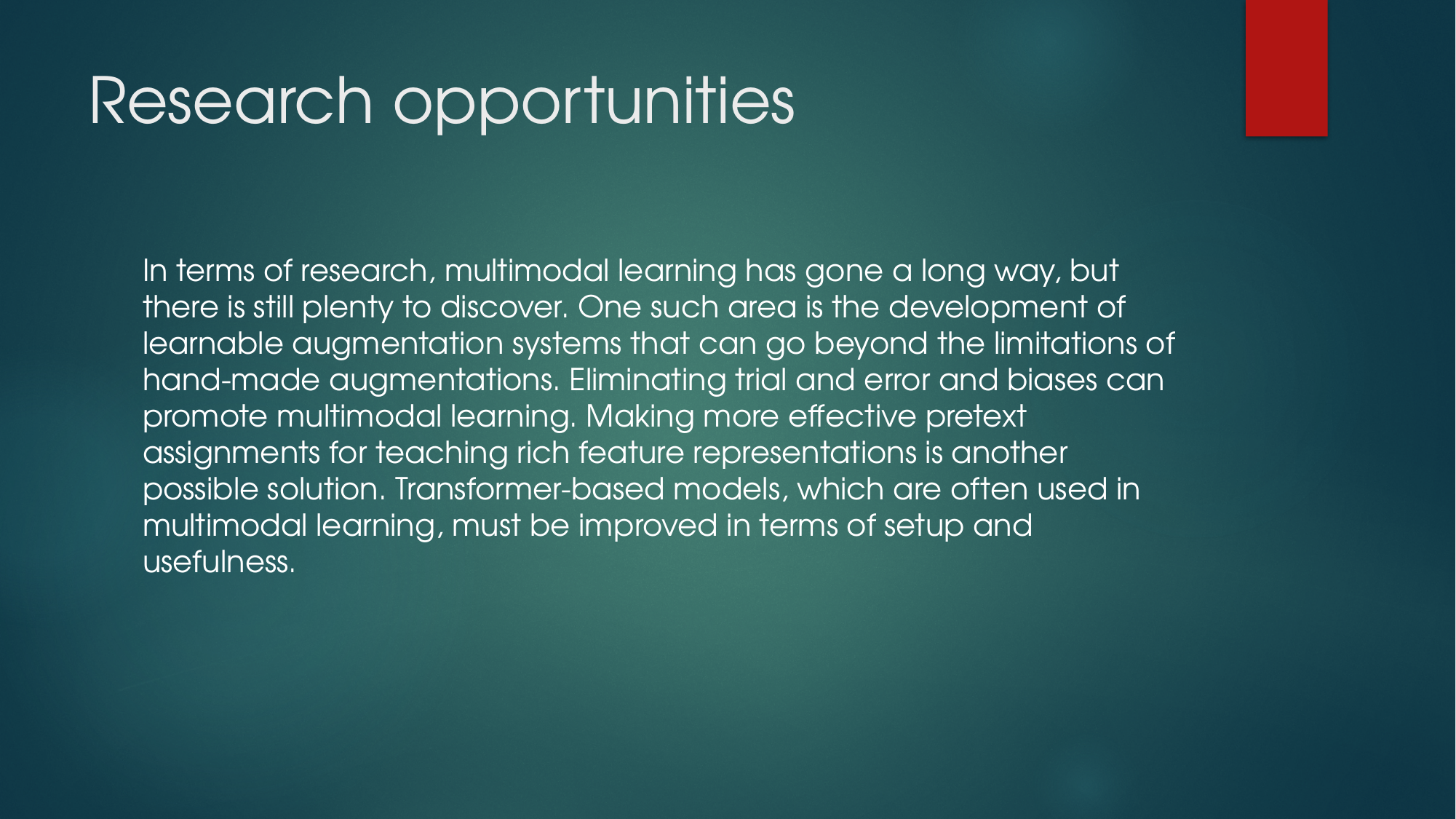

# Research opportunities
In terms of research, multimodal learning has gone a long way, but there is still plenty to discover. One such area is the development of learnable augmentation systems that can go beyond the limitations of hand-made augmentations. Eliminating trial and error and biases can promote multimodal learning. Making more effective pretext assignments for teaching rich feature representations is another possible solution. Transformer-based models, which are often used in multimodal learning, must be improved in terms of setup and usefulness.